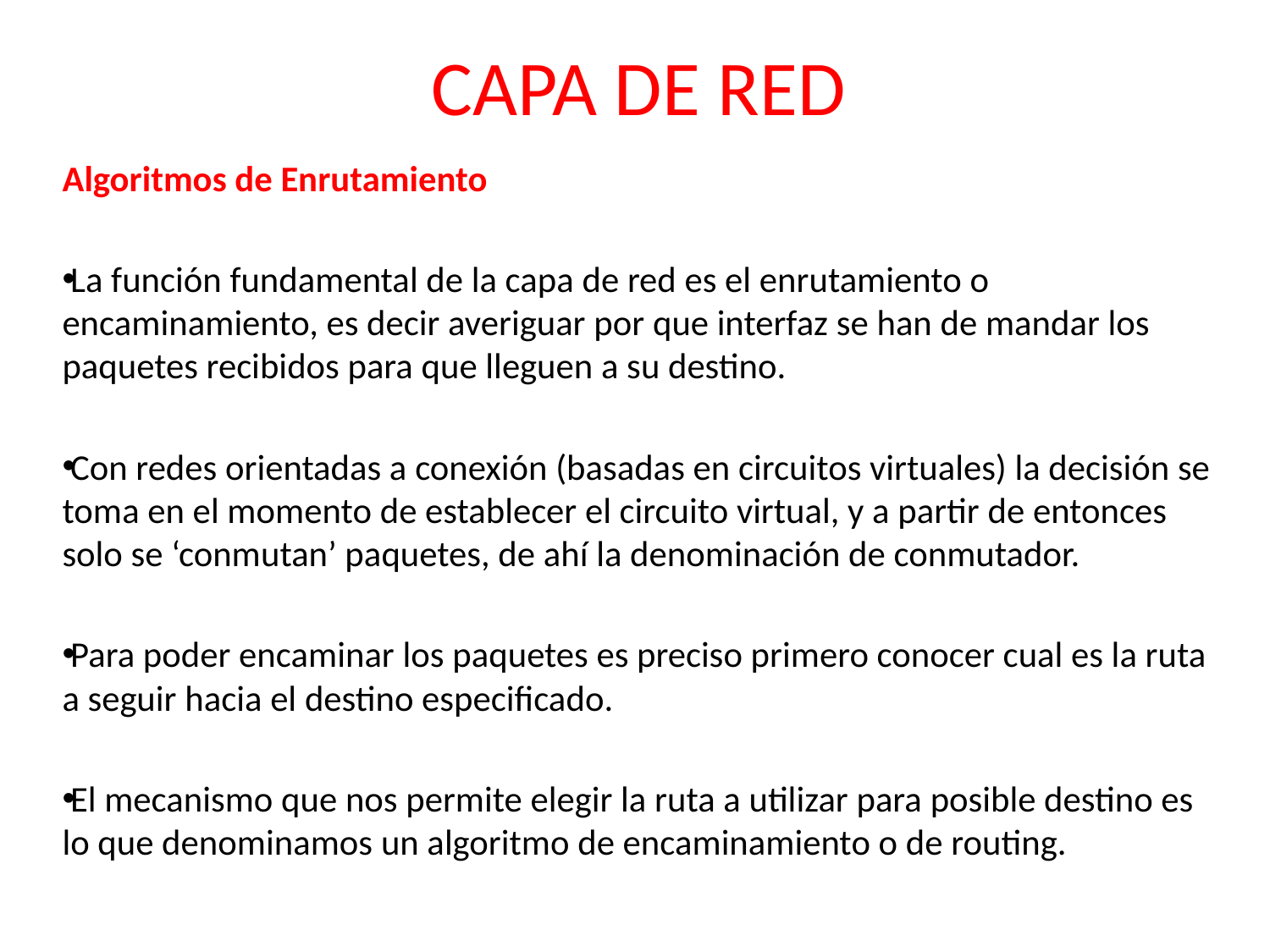

# CAPA DE RED
Algoritmos de Enrutamiento

La función fundamental de la capa de red es el enrutamiento o encaminamiento, es decir averiguar por que interfaz se han de mandar los paquetes recibidos para que lleguen a su destino.

Con redes orientadas a conexión (basadas en circuitos virtuales) la decisión se toma en el momento de establecer el circuito virtual, y a partir de entonces solo se ‘conmutan’ paquetes, de ahí la denominación de conmutador.

Para poder encaminar los paquetes es preciso primero conocer cual es la ruta a seguir hacia el destino especificado.

El mecanismo que nos permite elegir la ruta a utilizar para posible destino es lo que denominamos un algoritmo de encaminamiento o de routing.